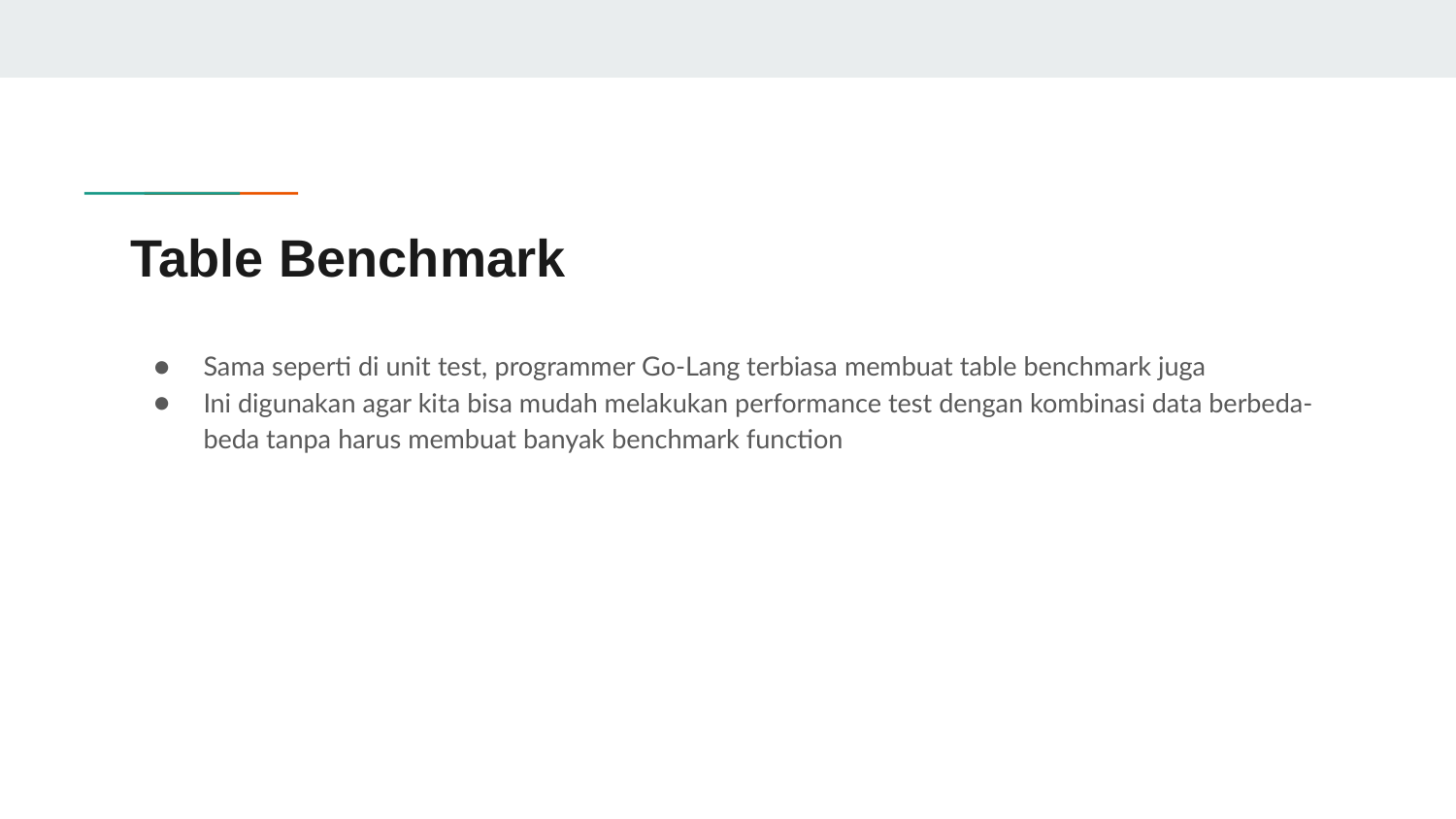

# Table Benchmark
Sama seperti di unit test, programmer Go-Lang terbiasa membuat table benchmark juga
Ini digunakan agar kita bisa mudah melakukan performance test dengan kombinasi data berbeda-beda tanpa harus membuat banyak benchmark function